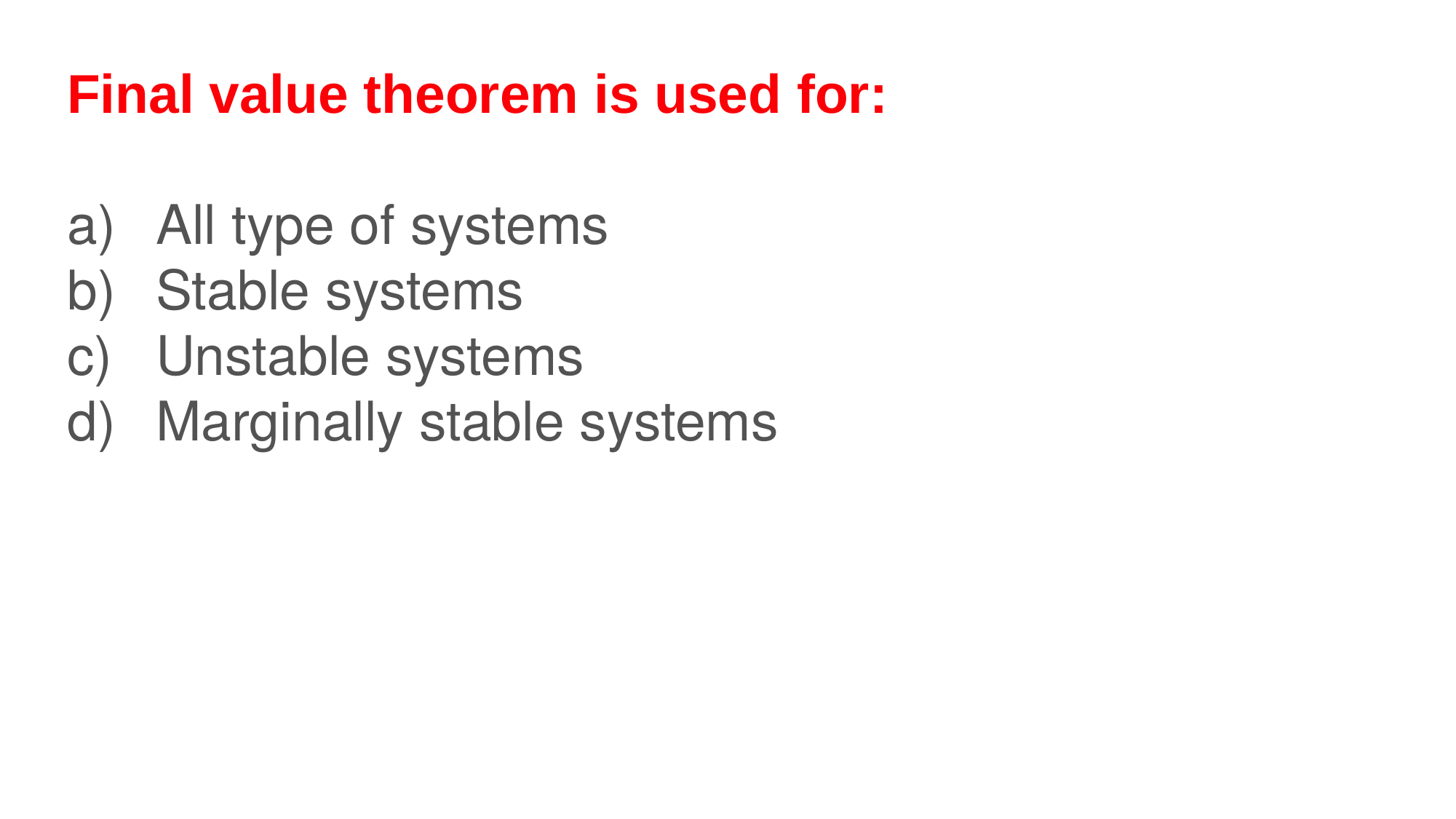

Final value theorem is used for:

All type of systems
Stable systems
Unstable systems
Marginally stable systems